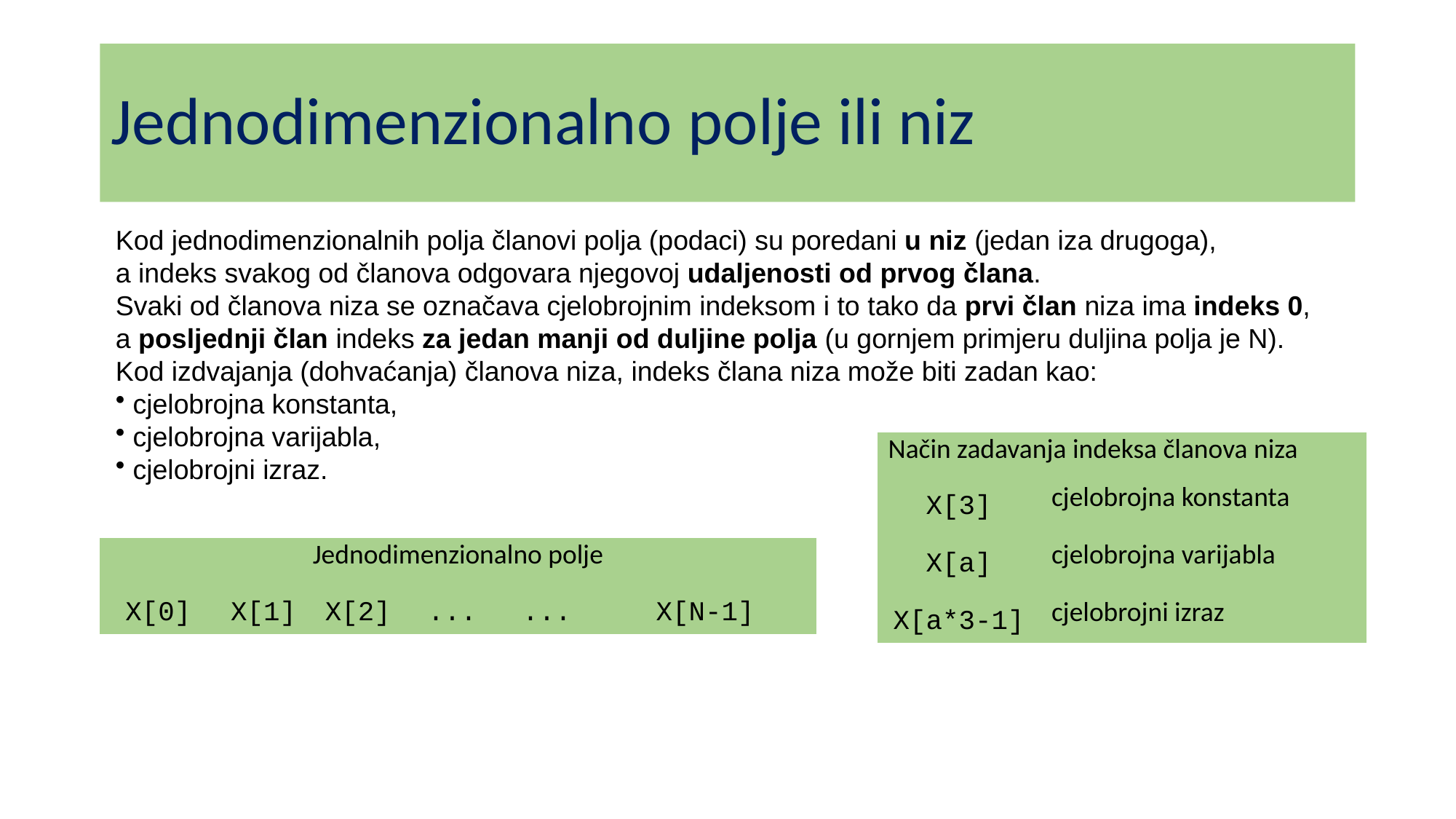

# Jednodimenzionalno polje ili niz
Kod jednodimenzionalnih polja članovi polja (podaci) su poredani u niz (jedan iza drugoga),
a indeks svakog od članova odgovara njegovoj udaljenosti od prvog člana.
Svaki od članova niza se označava cjelobrojnim indeksom i to tako da prvi član niza ima indeks 0,
a posljednji član indeks za jedan manji od duljine polja (u gornjem primjeru duljina polja je N).
Kod izdvajanja (dohvaćanja) članova niza, indeks člana niza može biti zadan kao:
 cjelobrojna konstanta,
 cjelobrojna varijabla,
 cjelobrojni izraz.

| Način zadavanja indeksa članova niza |  |
| --- | --- |
| X[3] | cjelobrojna konstanta |
| X[a] | cjelobrojna varijabla |
| X[a\*3-1] | cjelobrojni izraz |
| Jednodimenzionalno polje |  |  |  |  |  |
| --- | --- | --- | --- | --- | --- |
| X[0] | X[1] | X[2] | ... | ... | X[N-1] |